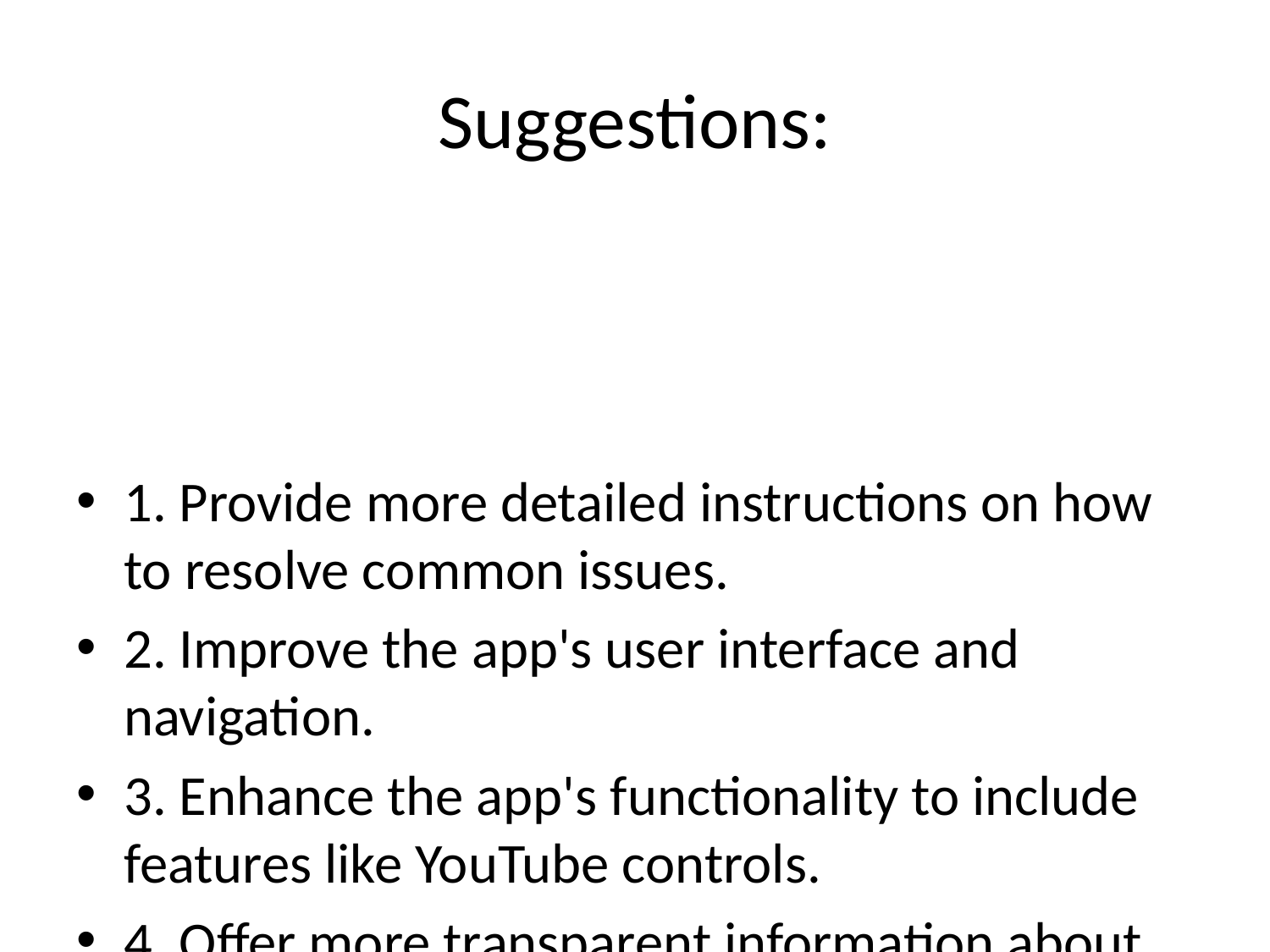

# Suggestions:

1. Provide more detailed instructions on how to resolve common issues.
2. Improve the app's user interface and navigation.
3. Enhance the app's functionality to include features like YouTube controls.
4. Offer more transparent information about terms and agreements.
5. Allow users to modify multiple apps or settings at once.